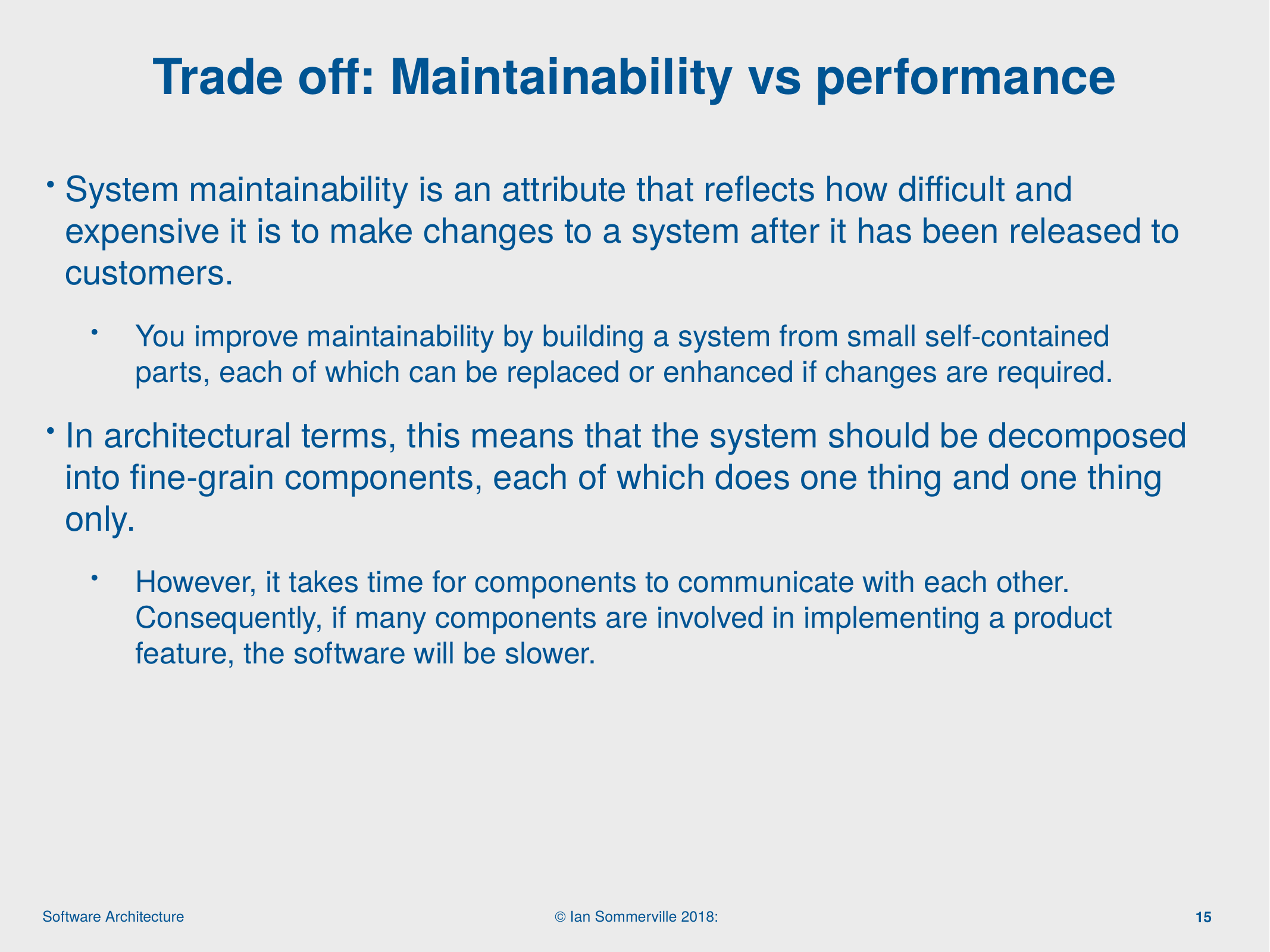

# Trade off: Maintainability vs performance
System maintainability is an attribute that reflects how difficult and expensive it is to make changes to a system after it has been released to customers.
You improve maintainability by building a system from small self-contained parts, each of which can be replaced or enhanced if changes are required.
In architectural terms, this means that the system should be decomposed into fine-grain components, each of which does one thing and one thing only.
However, it takes time for components to communicate with each other. Consequently, if many components are involved in implementing a product feature, the software will be slower.
15